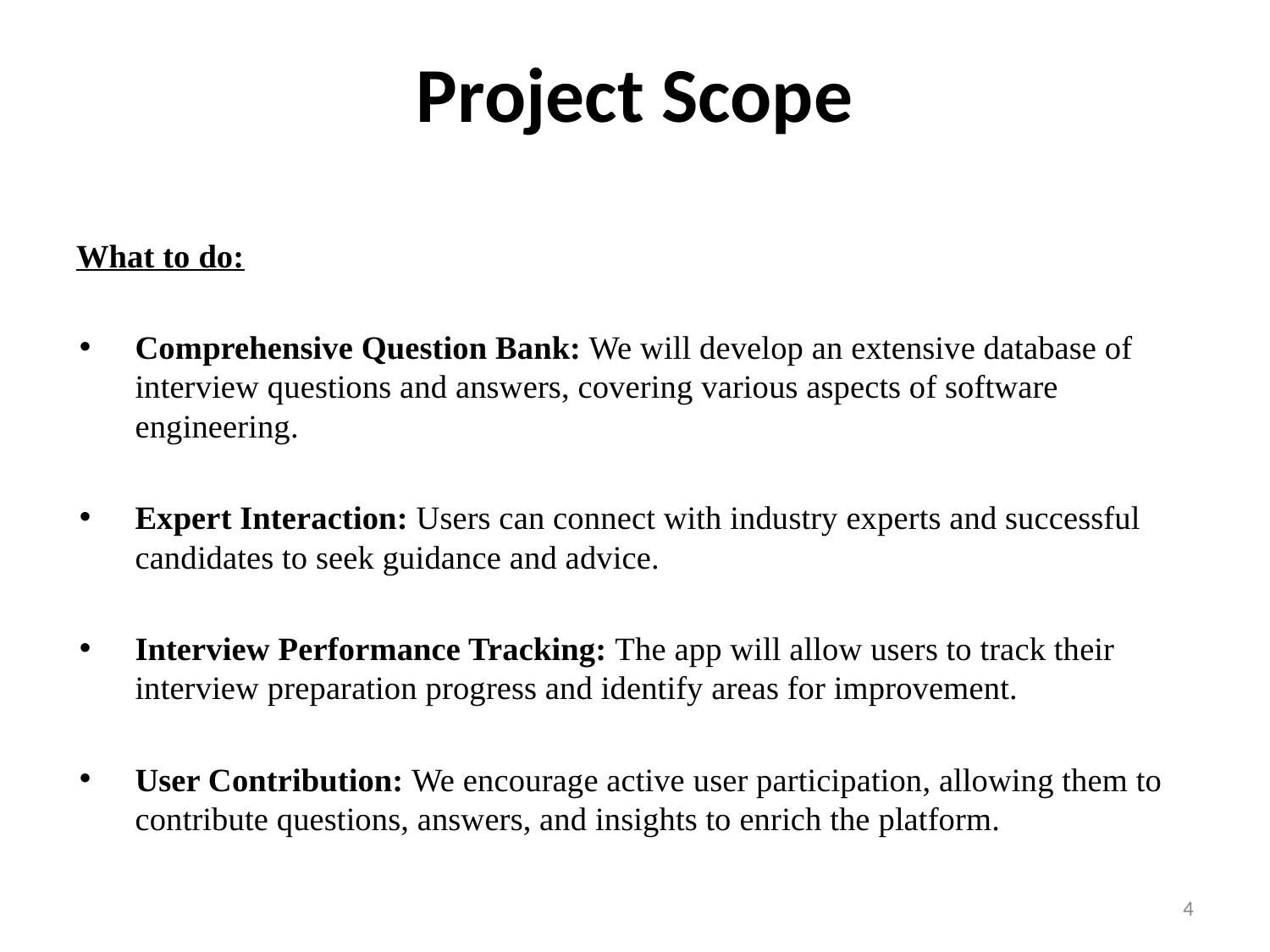

# Project Scope
What to do:

Comprehensive Question Bank: We will develop an extensive database of interview questions and answers, covering various aspects of software engineering.

Expert Interaction: Users can connect with industry experts and successful candidates to seek guidance and advice.

Interview Performance Tracking: The app will allow users to track their interview preparation progress and identify areas for improvement.

User Contribution: We encourage active user participation, allowing them to contribute questions, answers, and insights to enrich the platform.
4